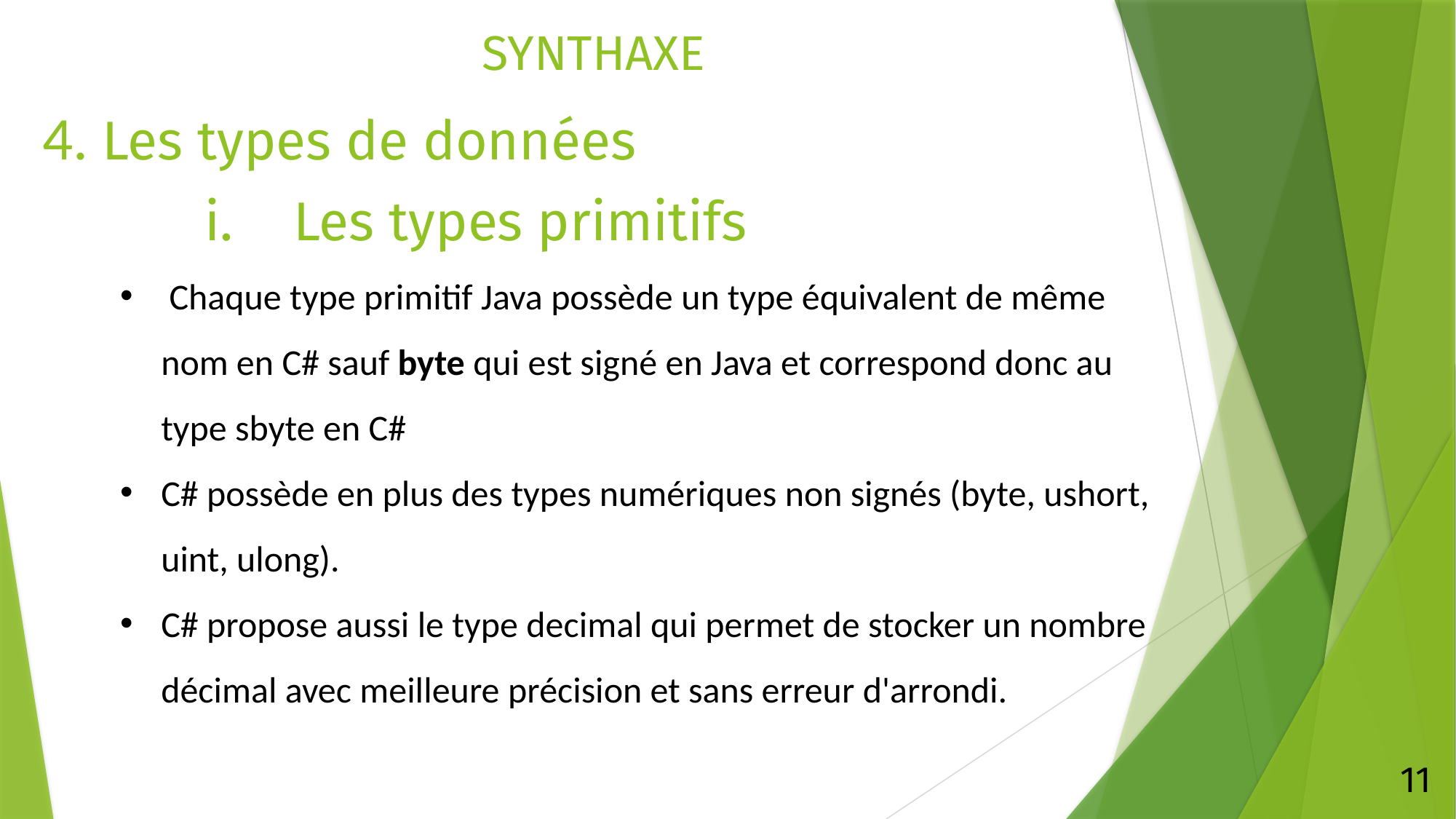

# SYNTHAXE
4. Les types de données

Les types primitifs

 Chaque type primitif Java possède un type équivalent de même nom en C# sauf byte qui est signé en Java et correspond donc au type sbyte en C#
C# possède en plus des types numériques non signés (byte, ushort, uint, ulong).
C# propose aussi le type decimal qui permet de stocker un nombre décimal avec meilleure précision et sans erreur d'arrondi.
11